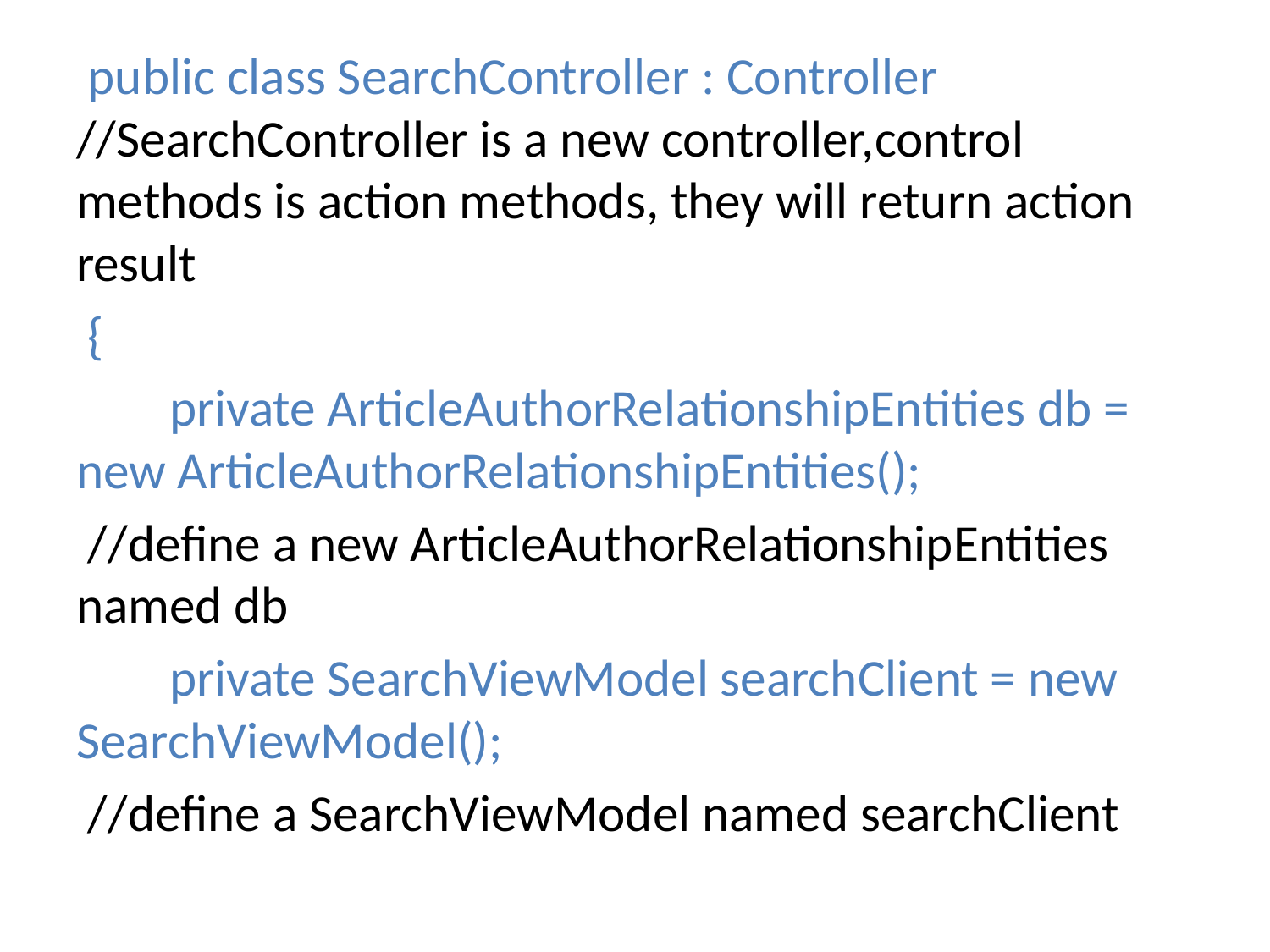

#
 public class SearchController : Controller            //SearchController is a new controller,control methods is action methods, they will return action result
 {
        private ArticleAuthorRelationshipEntities db = new ArticleAuthorRelationshipEntities();
 //define a new ArticleAuthorRelationshipEntities named db
        private SearchViewModel searchClient = new SearchViewModel();
 //define a SearchViewModel named searchClient